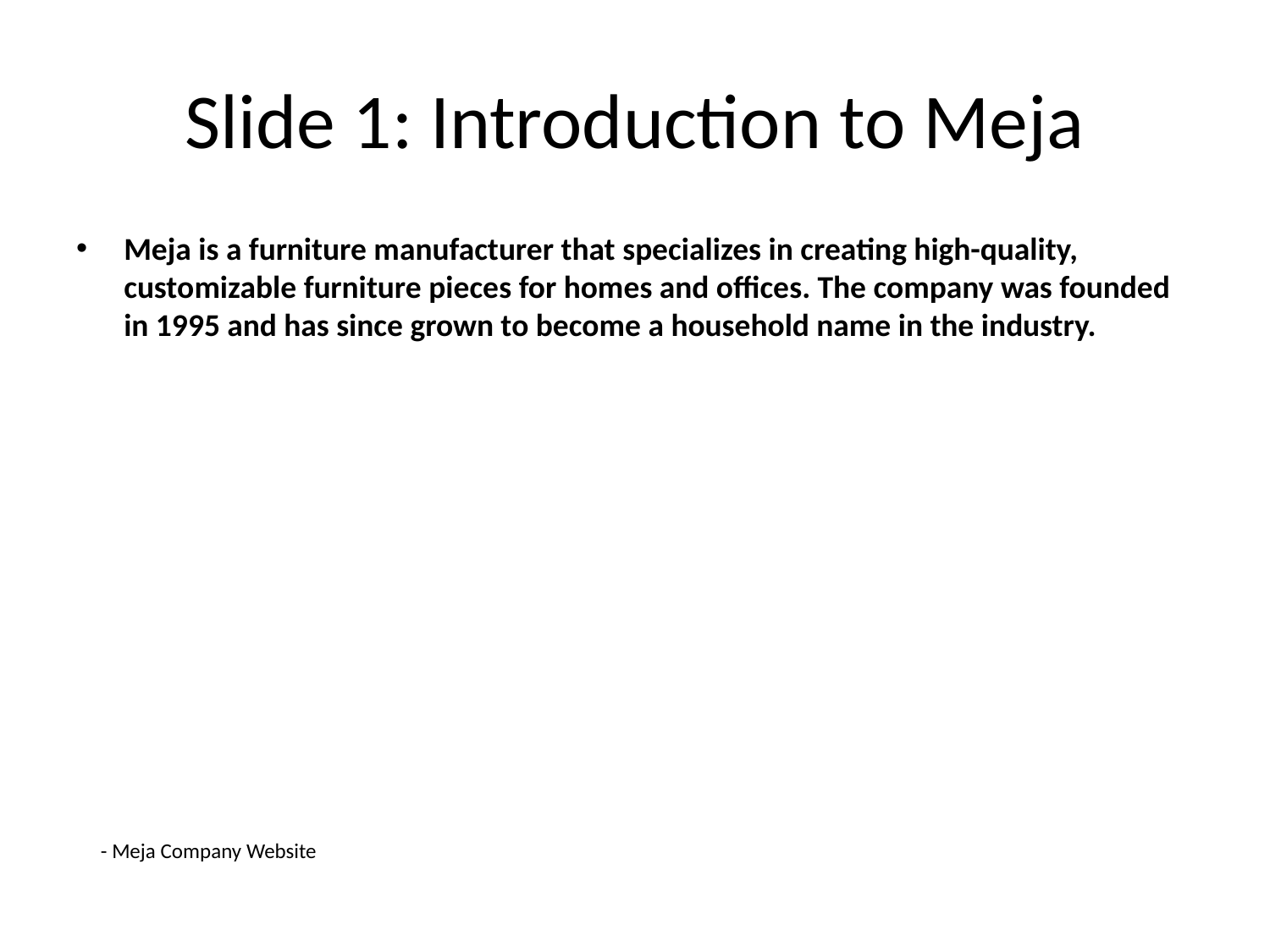

# Slide 1: Introduction to Meja
Meja is a furniture manufacturer that specializes in creating high-quality, customizable furniture pieces for homes and offices. The company was founded in 1995 and has since grown to become a household name in the industry.

- Meja Company Website